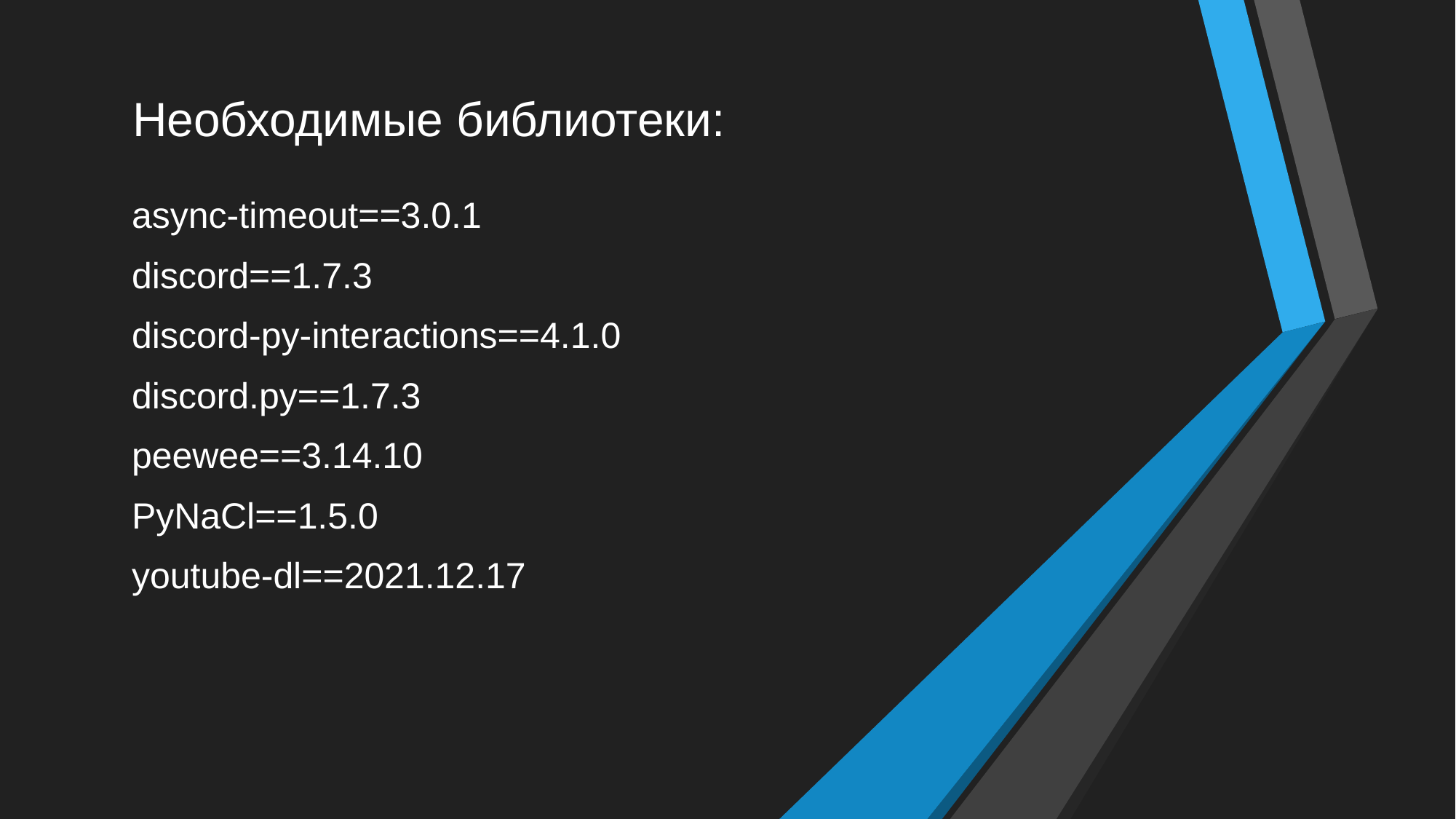

# Необходимые библиотеки:
async-timeout==3.0.1
discord==1.7.3
discord-py-interactions==4.1.0
discord.py==1.7.3
peewee==3.14.10
PyNaCl==1.5.0
youtube-dl==2021.12.17